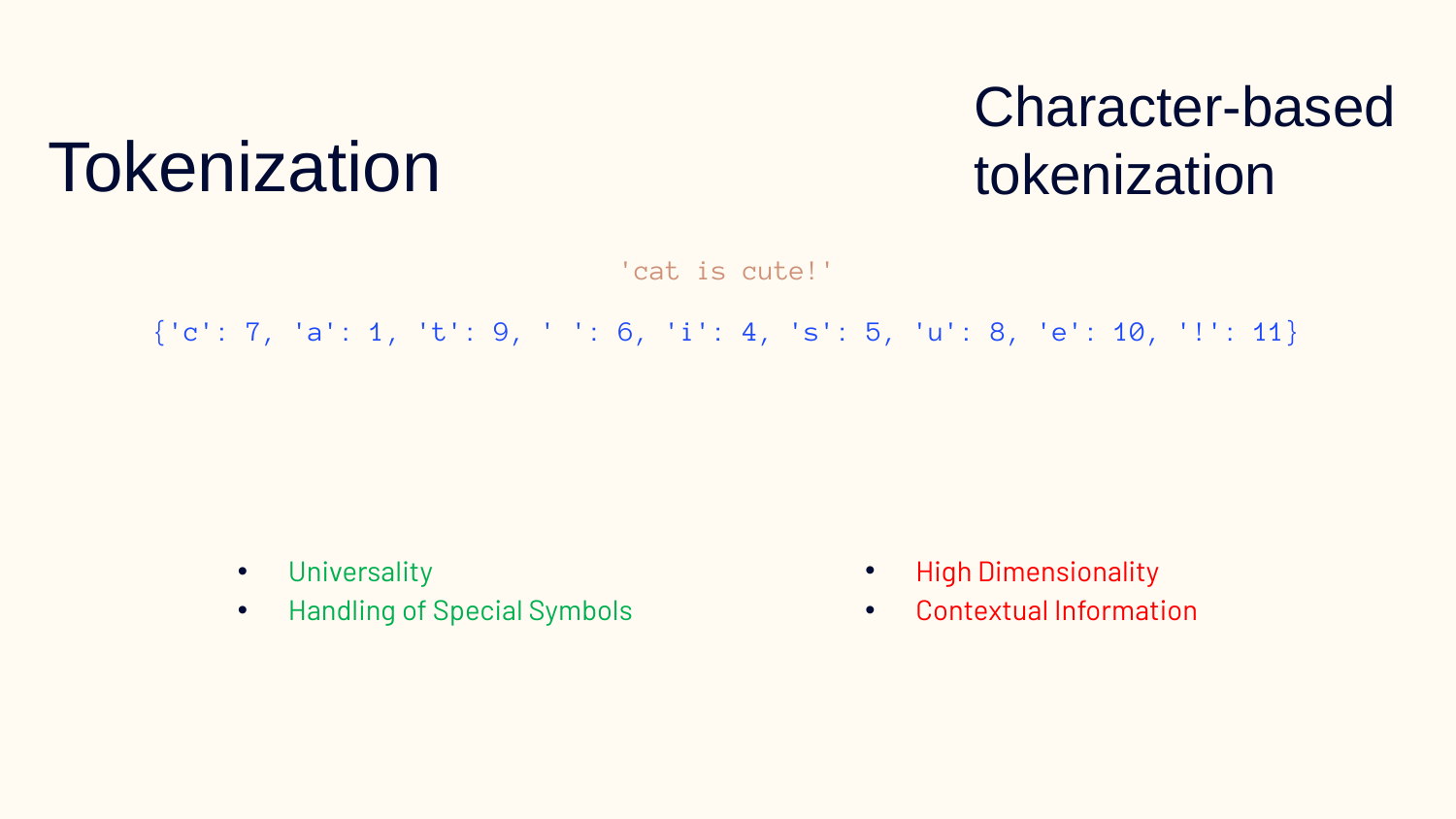

# Tokenization
Character-based tokenization
'cat is cute!'
{'c': 7, 'a': 1, 't': 9, ' ': 6, 'i': 4, 's': 5, 'u': 8, 'e': 10, '!': 11}
Universality
Handling of Special Symbols
High Dimensionality
Contextual Information